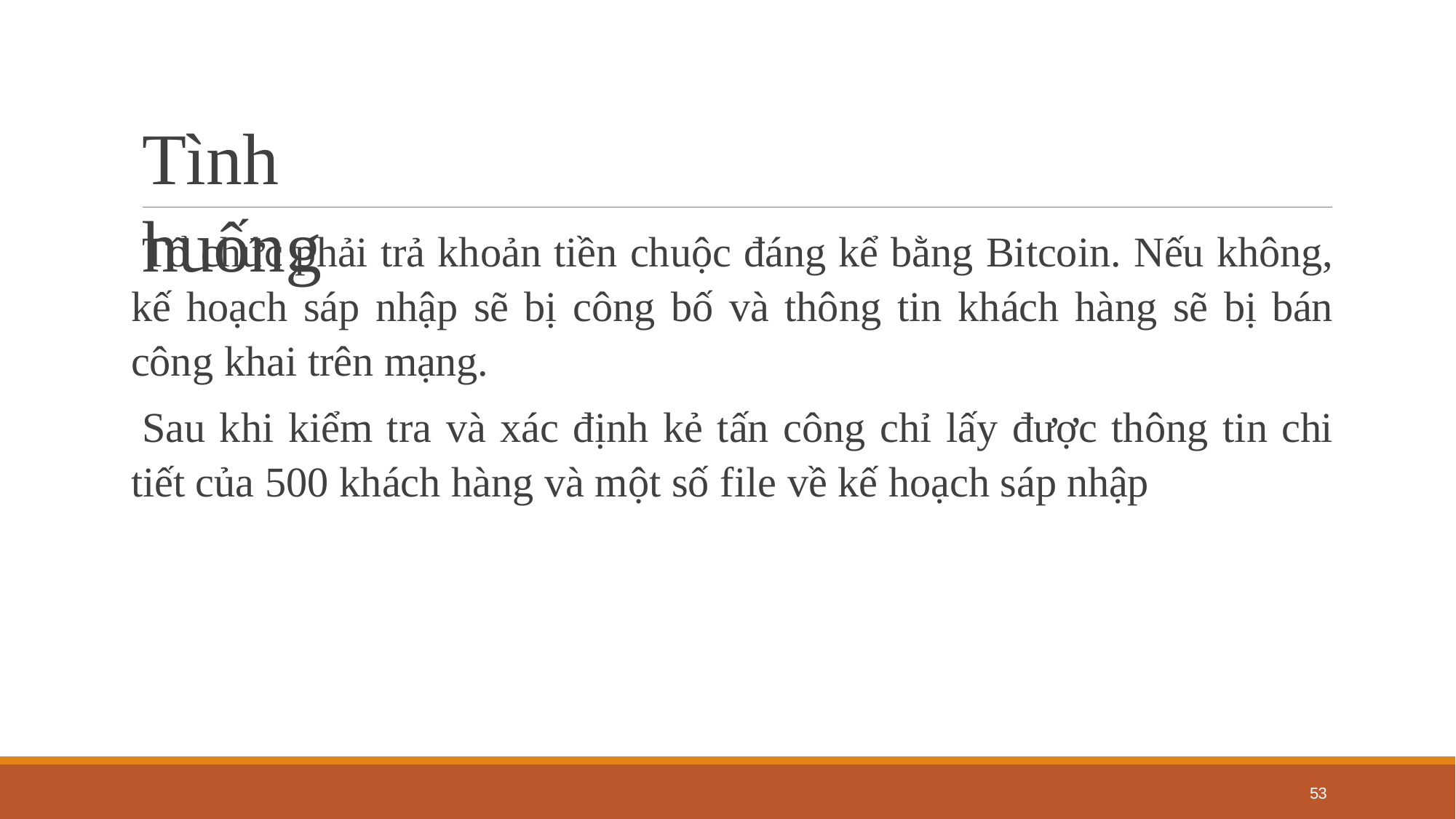

# Tình huống
Tổ chức phải trả khoản tiền chuộc đáng kể bằng Bitcoin. Nếu không, kế hoạch sáp nhập sẽ bị công bố và thông tin khách hàng sẽ bị bán công khai trên mạng.
Sau khi kiểm tra và xác định kẻ tấn công chỉ lấy được thông tin chi tiết của 500 khách hàng và một số file về kế hoạch sáp nhập
53